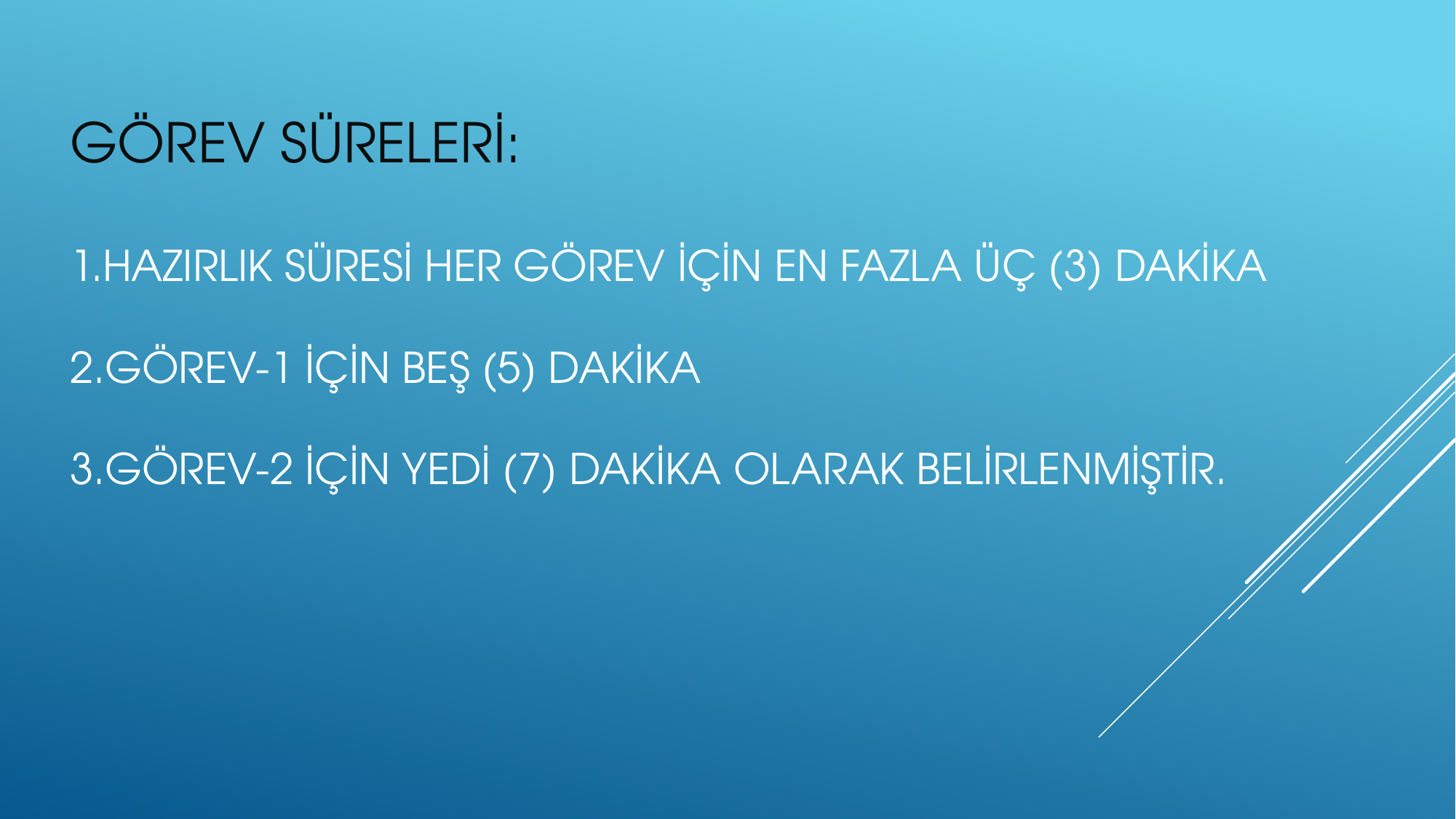

# Görev süreleri: 1.Hazırlık süresi her görev için en fazla üç (3) dakika 2.Görev-1 için beş (5) dakika 3.Görev-2 için yedi (7) dakika olarak belirlenmiştir.